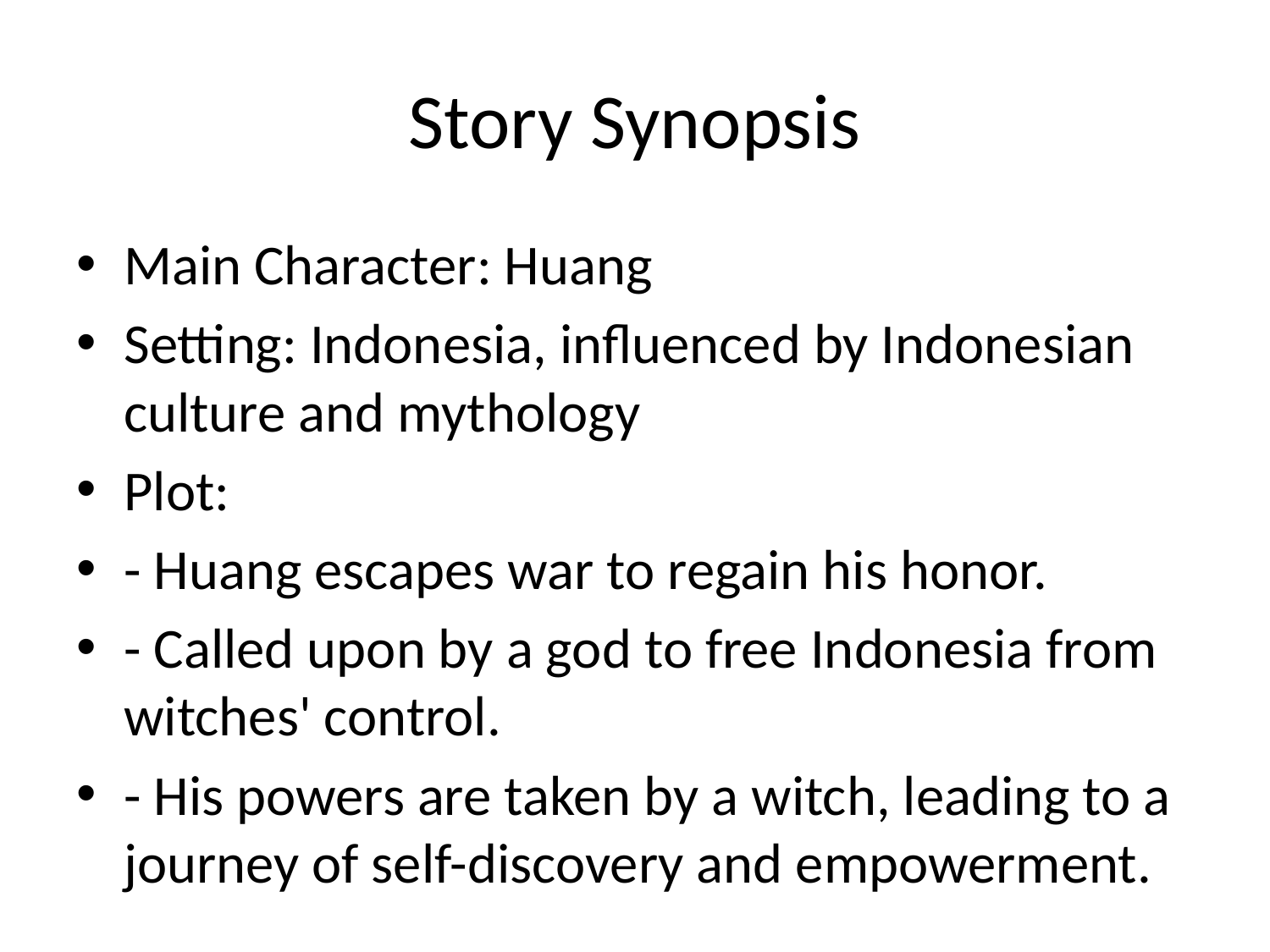

# Story Synopsis
Main Character: Huang
Setting: Indonesia, influenced by Indonesian culture and mythology
Plot:
- Huang escapes war to regain his honor.
- Called upon by a god to free Indonesia from witches' control.
- His powers are taken by a witch, leading to a journey of self-discovery and empowerment.